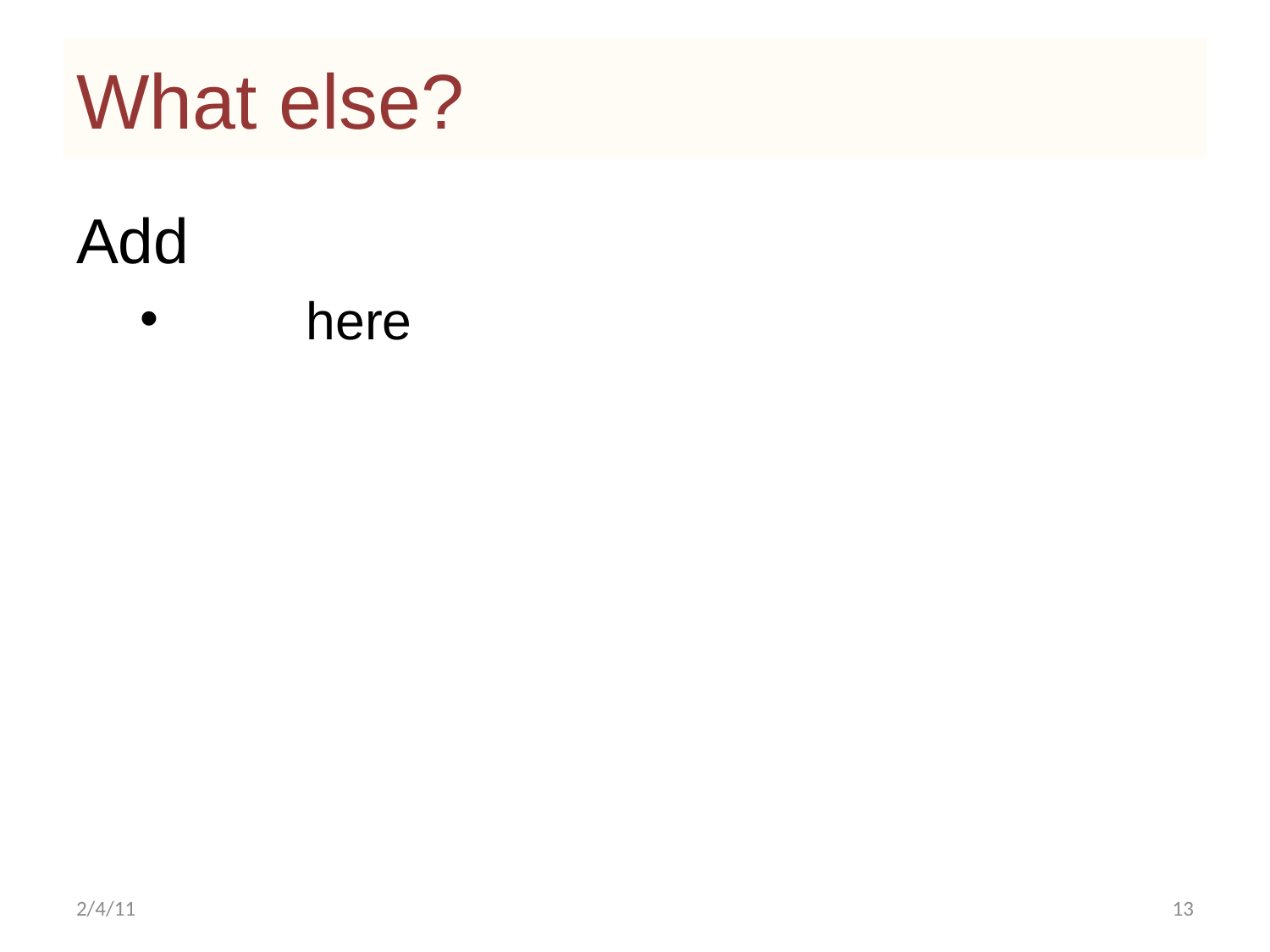

# What else?
Add
	here
2/4/11
13